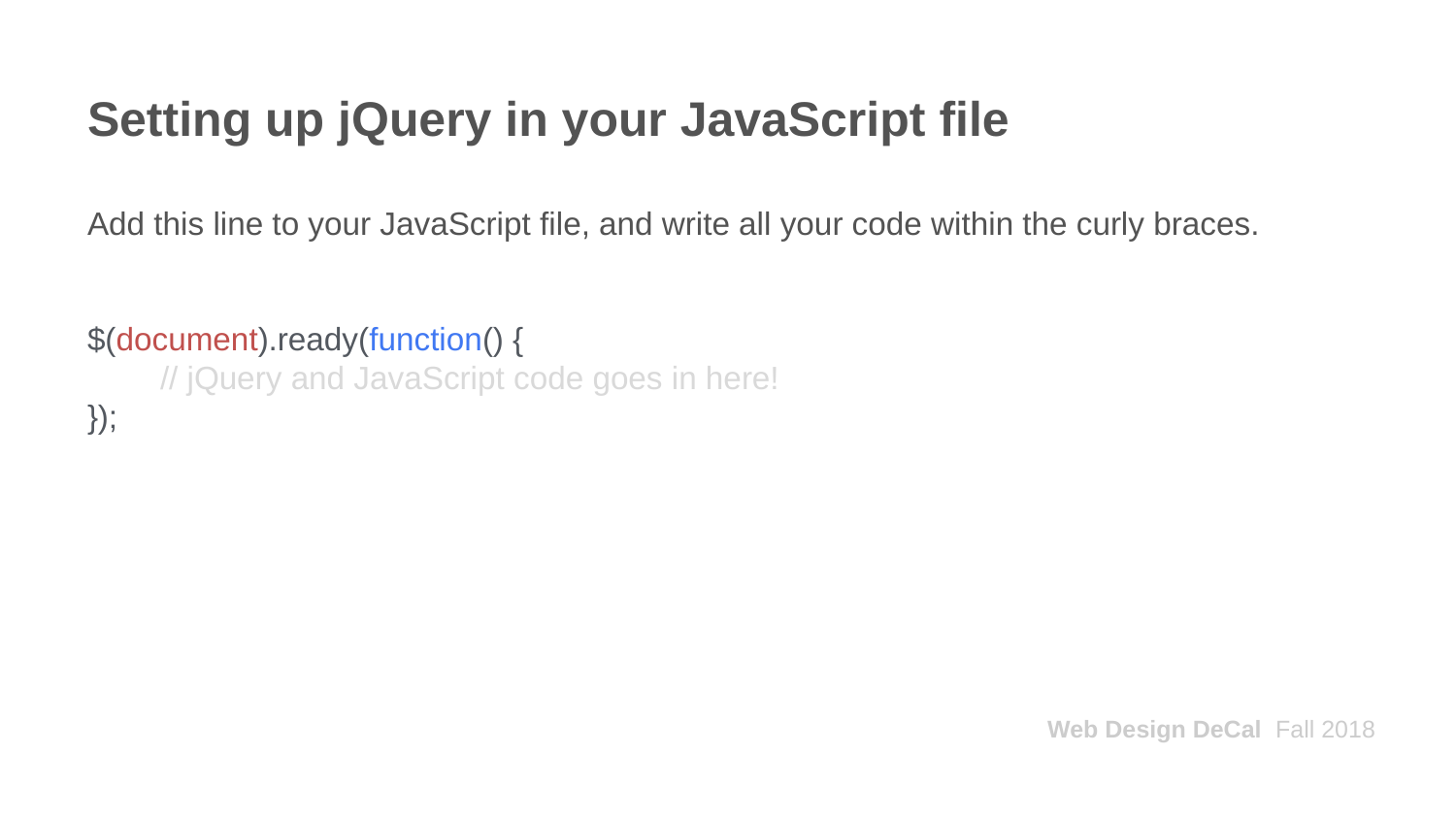

# Setting up jQuery in your JavaScript file
Add this line to your JavaScript file, and write all your code within the curly braces.

$(document).ready(function() {
// jQuery and JavaScript code goes in here!
});